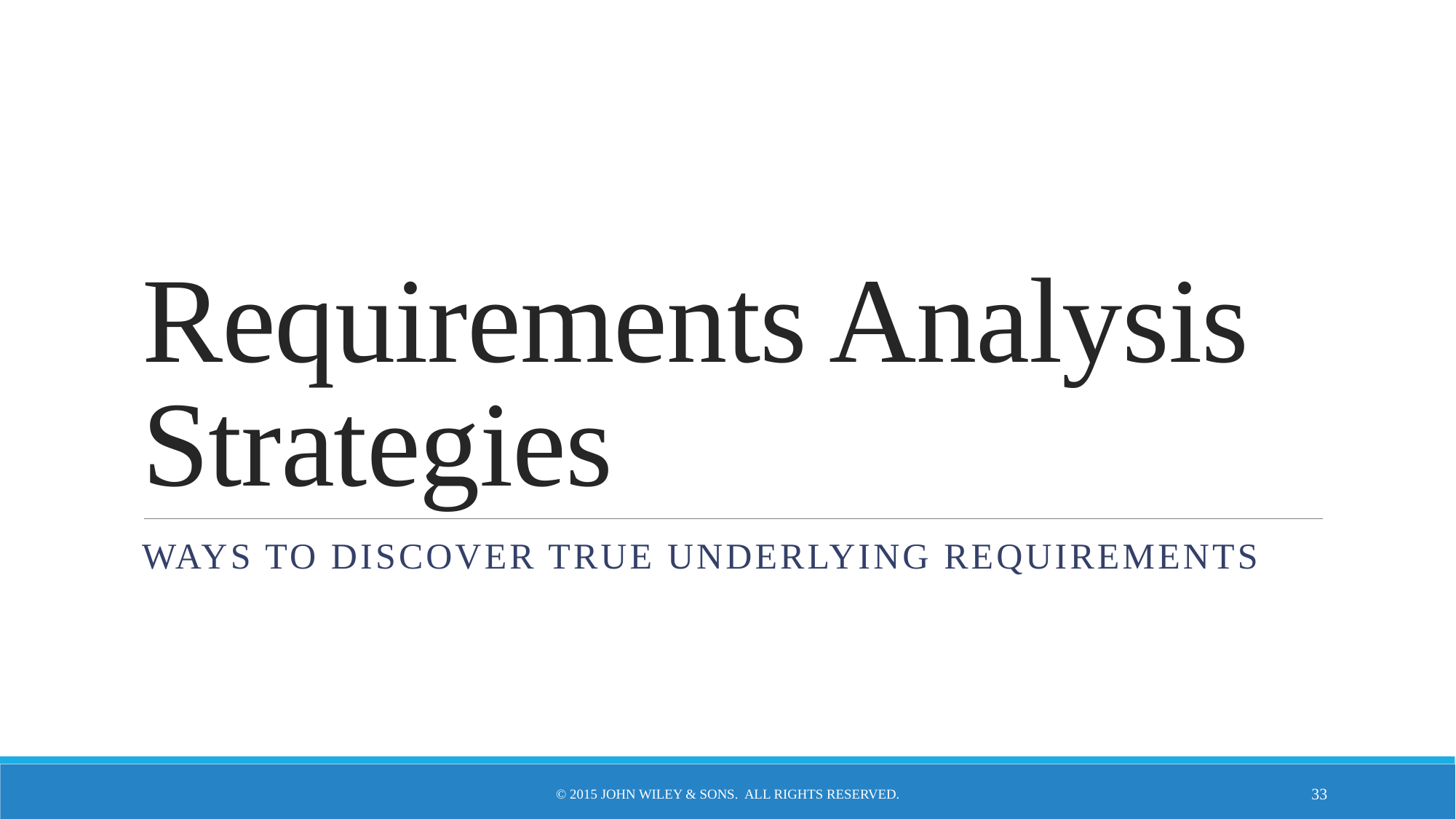

# Requirements Analysis Strategies
Ways to discover true underlying requirements
© 2015 John Wiley & Sons.  All Rights Reserved.
33